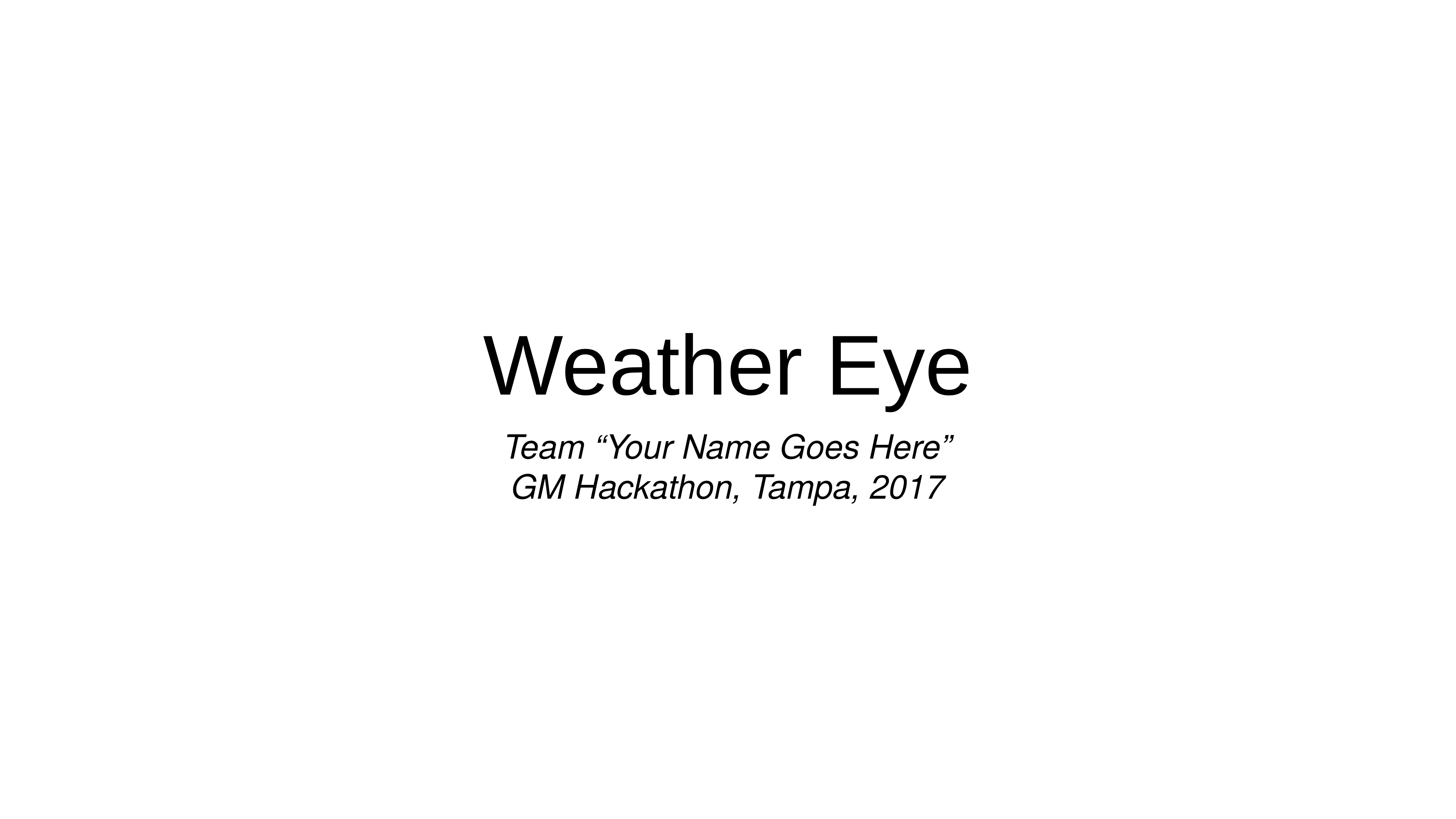

# Weather Eye
Team “Your Name Goes Here”
GM Hackathon, Tampa, 2017